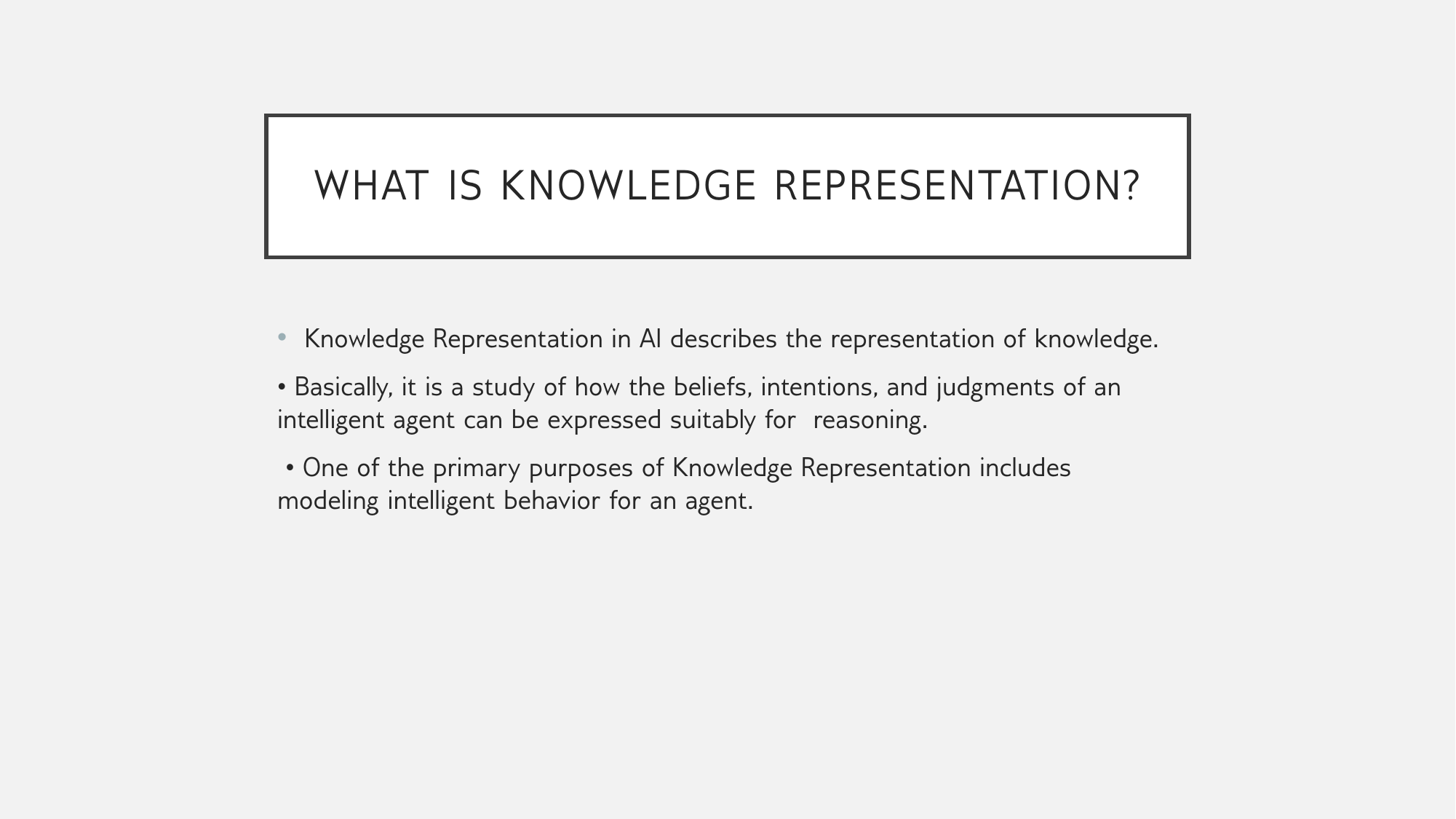

# What is Knowledge Representation?
Knowledge Representation in AI describes the representation of knowledge.
• Basically, it is a study of how the beliefs, intentions, and judgments of an intelligent agent can be expressed suitably for  reasoning.
 • One of the primary purposes of Knowledge Representation includes modeling intelligent behavior for an agent.